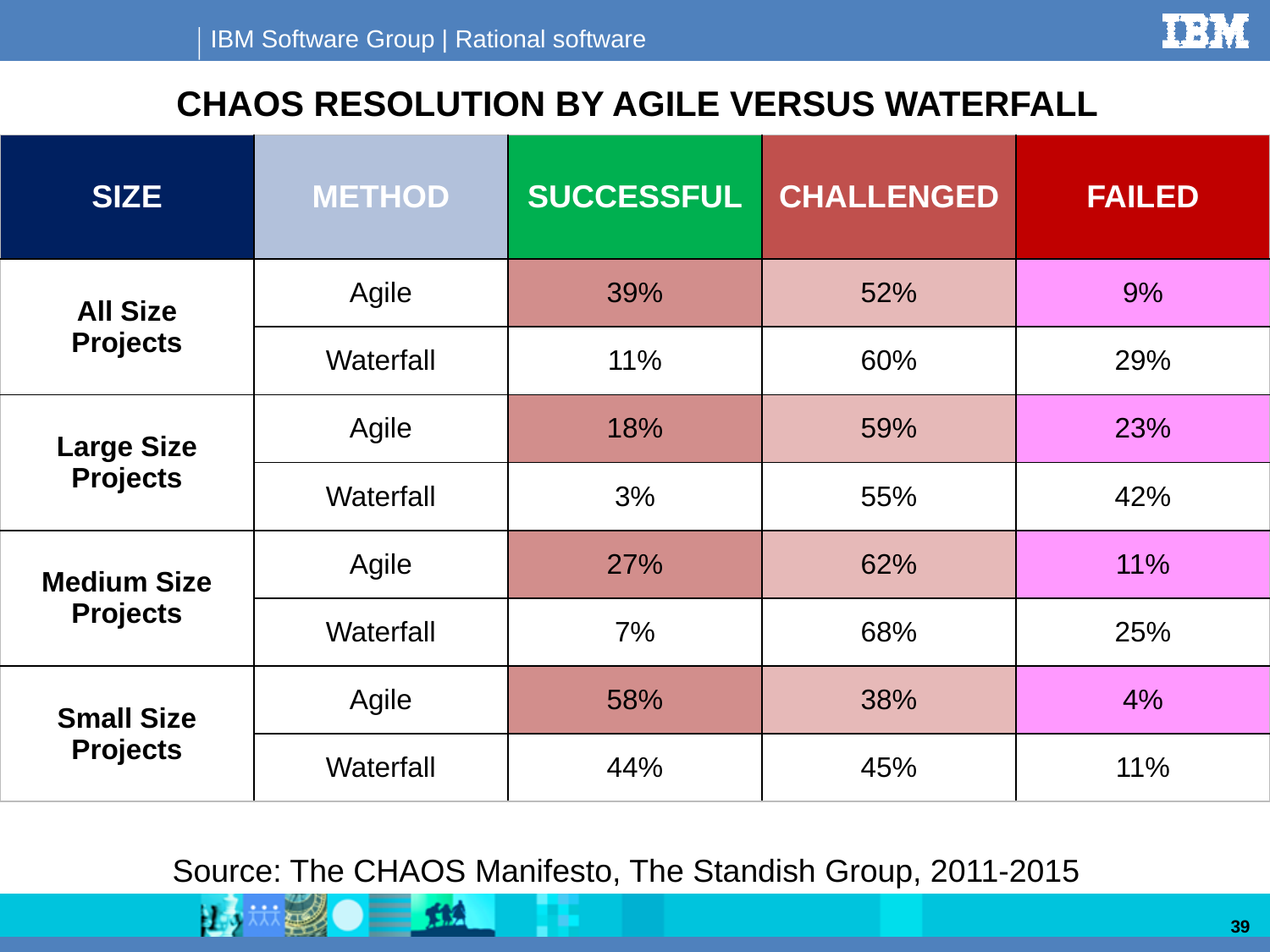

CHAOS RESOLUTION BY AGILE VERSUS WATERFALL
| SIZE | METHOD | SUCCESSFUL | CHALLENGED | FAILED |
| --- | --- | --- | --- | --- |
| All Size Projects | Agile | 39% | 52% | 9% |
|  | Waterfall | 11% | 60% | 29% |
| Large Size Projects | Agile | 18% | 59% | 23% |
|  | Waterfall | 3% | 55% | 42% |
| Medium Size Projects | Agile | 27% | 62% | 11% |
|  | Waterfall | 7% | 68% | 25% |
| Small Size Projects | Agile | 58% | 38% | 4% |
|  | Waterfall | 44% | 45% | 11% |
Source: The CHAOS Manifesto, The Standish Group, 2011-2015
39